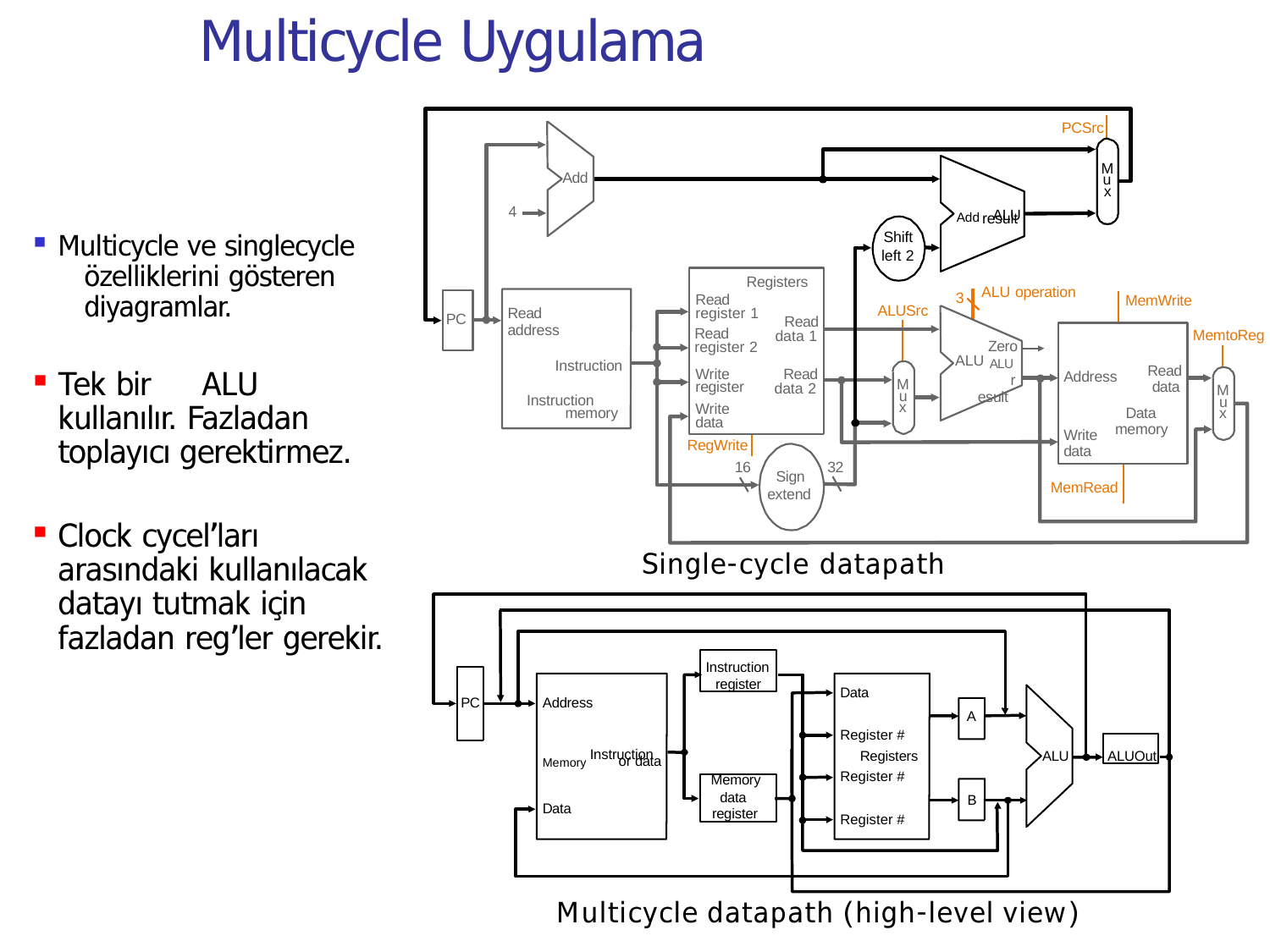

# Multicycle Uygulama

PCSrc

M
Add
u
x
Add ALU
4
result

Multicycle ve singlecycle 	özelliklerini gösteren 	diyagramlar.
Shift left 2

Registers
ALU operation
3
Read
MemWrite

ALUSrc
Read address
Instruction Instruction
memory
register 1

PC
Read

Read register 2
Write register
Write
MemtoReg
data 1
Zero ALU ALU
result
Read data

Tek bir	ALU kullanılır. Fazladan toplayıcı gerektirmez.
Read data 2
Address

M
M
u
u
x
Data memory
x
data
Write data
RegWrite

32
16
Sign extend
MemRead
Clock cycel’ları arasındaki kullanılacak datayı tutmak için fazladan reg’ler gerekir.
Single-cycle datapath

Instruction register

Data

PC
Address
A

Register #
Registers Register #
ALUOut
Memory Instruction
ALU
or data
Memory
data register

B
Data
Register #
Multicycle datapath (high-level view)